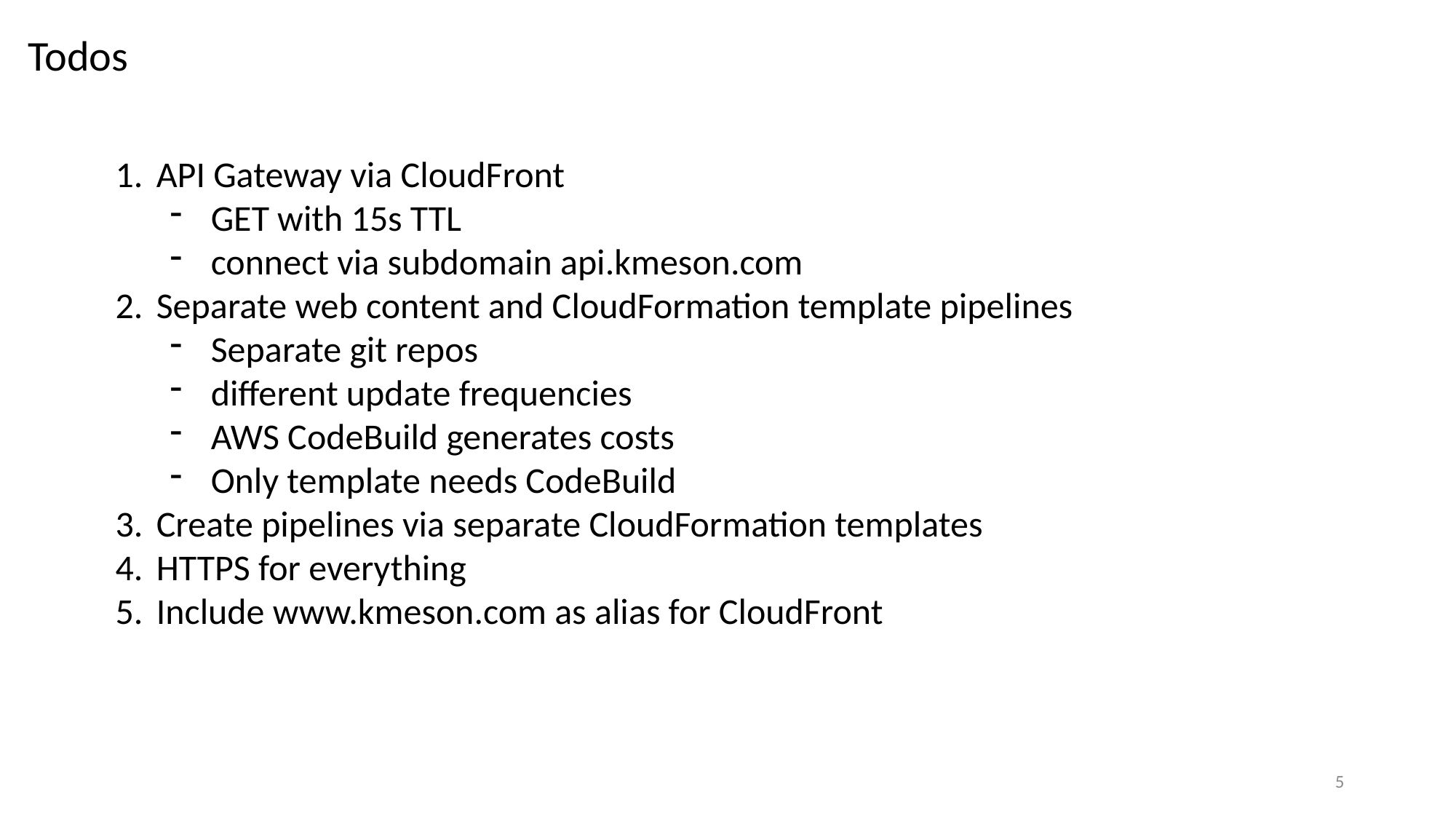

Todos
API Gateway via CloudFront
GET with 15s TTL
connect via subdomain api.kmeson.com
Separate web content and CloudFormation template pipelines
Separate git repos
different update frequencies
AWS CodeBuild generates costs
Only template needs CodeBuild
Create pipelines via separate CloudFormation templates
HTTPS for everything
Include www.kmeson.com as alias for CloudFront
5